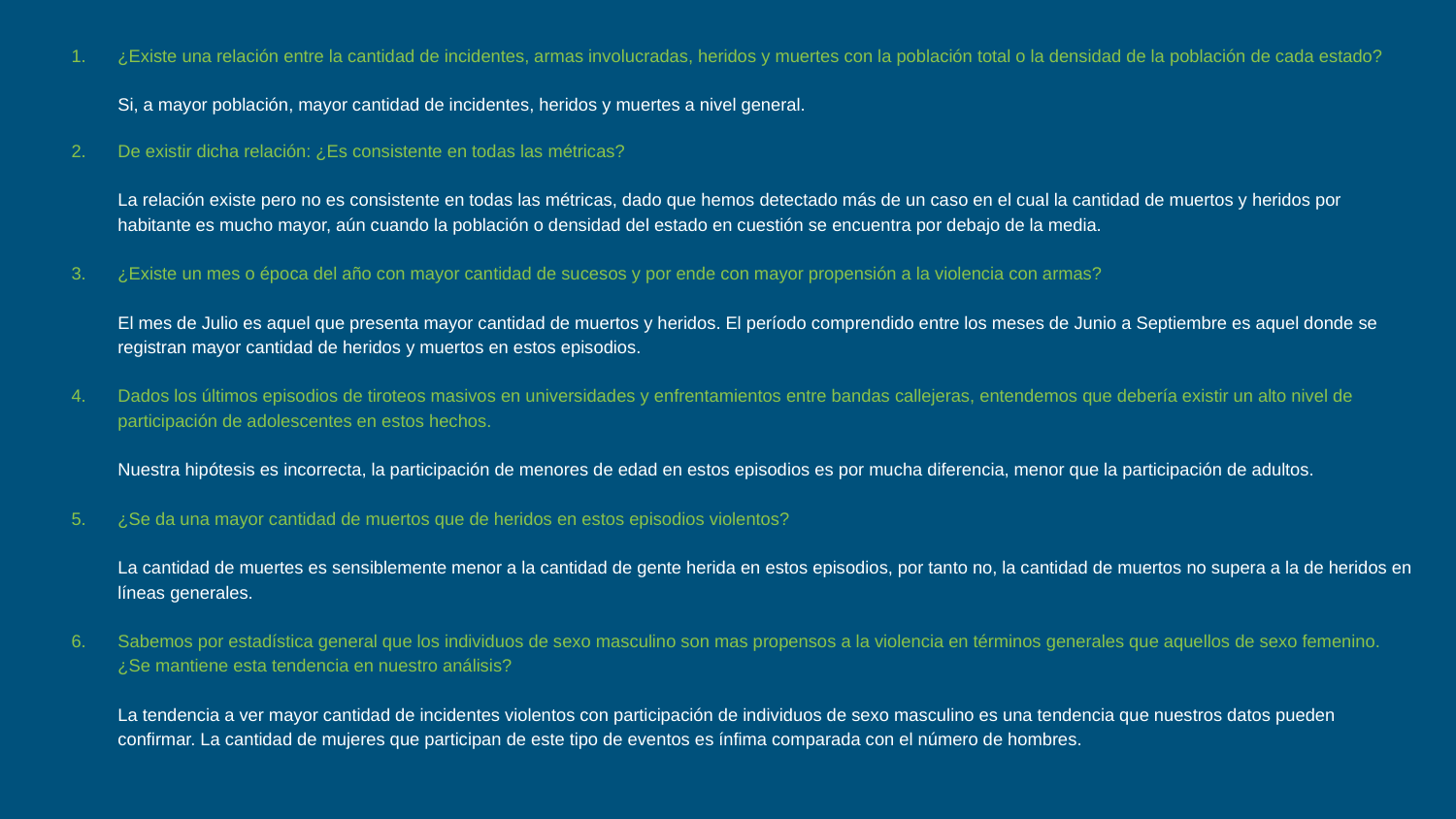

¿Existe una relación entre la cantidad de incidentes, armas involucradas, heridos y muertes con la población total o la densidad de la población de cada estado?
Si, a mayor población, mayor cantidad de incidentes, heridos y muertes a nivel general.
De existir dicha relación: ¿Es consistente en todas las métricas?
La relación existe pero no es consistente en todas las métricas, dado que hemos detectado más de un caso en el cual la cantidad de muertos y heridos por habitante es mucho mayor, aún cuando la población o densidad del estado en cuestión se encuentra por debajo de la media.
¿Existe un mes o época del año con mayor cantidad de sucesos y por ende con mayor propensión a la violencia con armas?
El mes de Julio es aquel que presenta mayor cantidad de muertos y heridos. El período comprendido entre los meses de Junio a Septiembre es aquel donde se registran mayor cantidad de heridos y muertos en estos episodios.
Dados los últimos episodios de tiroteos masivos en universidades y enfrentamientos entre bandas callejeras, entendemos que debería existir un alto nivel de participación de adolescentes en estos hechos.
Nuestra hipótesis es incorrecta, la participación de menores de edad en estos episodios es por mucha diferencia, menor que la participación de adultos.
¿Se da una mayor cantidad de muertos que de heridos en estos episodios violentos?
La cantidad de muertes es sensiblemente menor a la cantidad de gente herida en estos episodios, por tanto no, la cantidad de muertos no supera a la de heridos en líneas generales.
Sabemos por estadística general que los individuos de sexo masculino son mas propensos a la violencia en términos generales que aquellos de sexo femenino. ¿Se mantiene esta tendencia en nuestro análisis?
La tendencia a ver mayor cantidad de incidentes violentos con participación de individuos de sexo masculino es una tendencia que nuestros datos pueden confirmar. La cantidad de mujeres que participan de este tipo de eventos es ínfima comparada con el número de hombres.